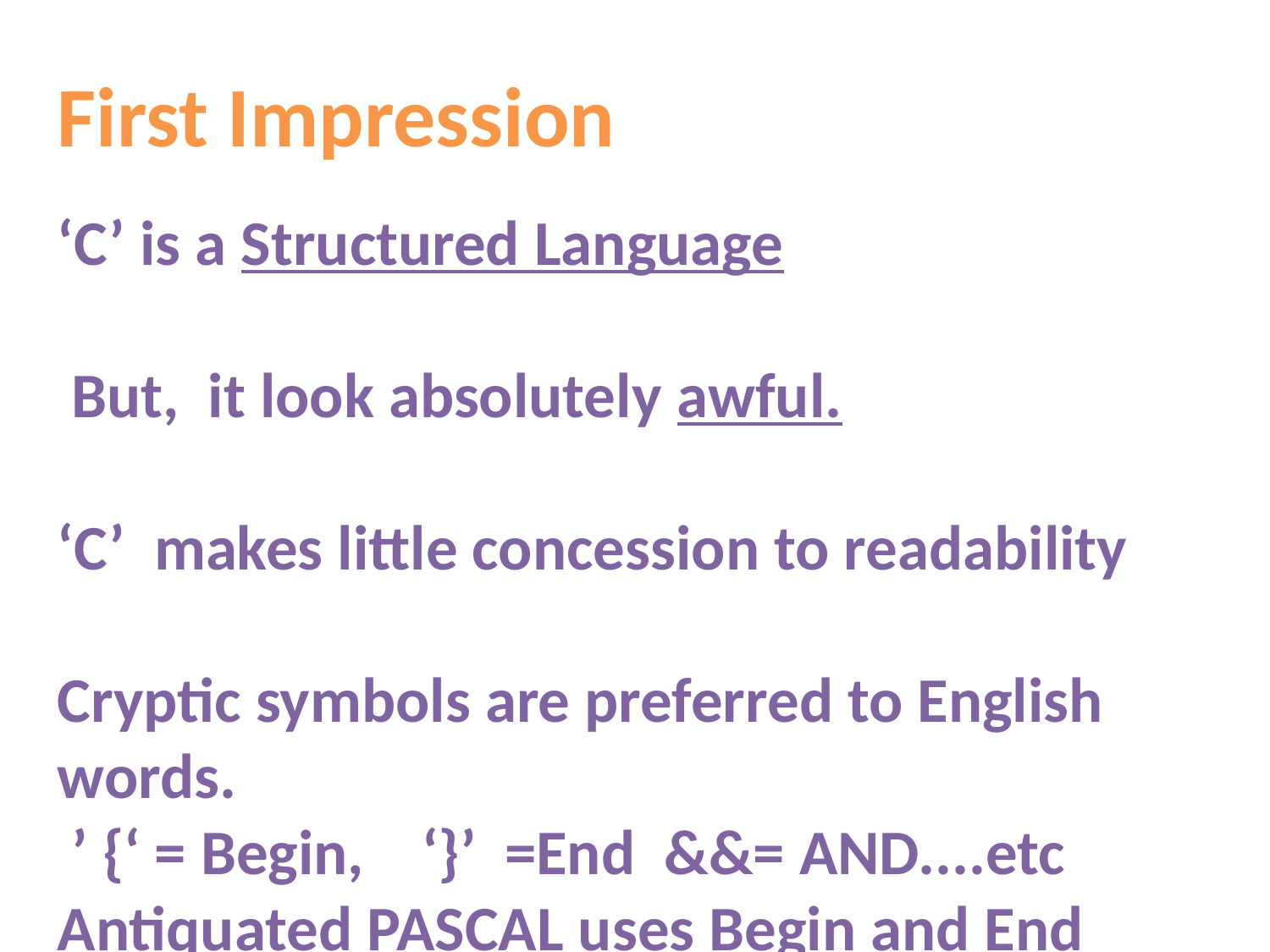

First Impression

‘C’ is a Structured Language
 But,  it look absolutely awful.

‘C’  makes little concession to readability

Cryptic symbols are preferred to English words.
 ’ {‘ = Begin,    ‘}’  =End  &&= AND....etc
Antiquated PASCAL uses Begin and End